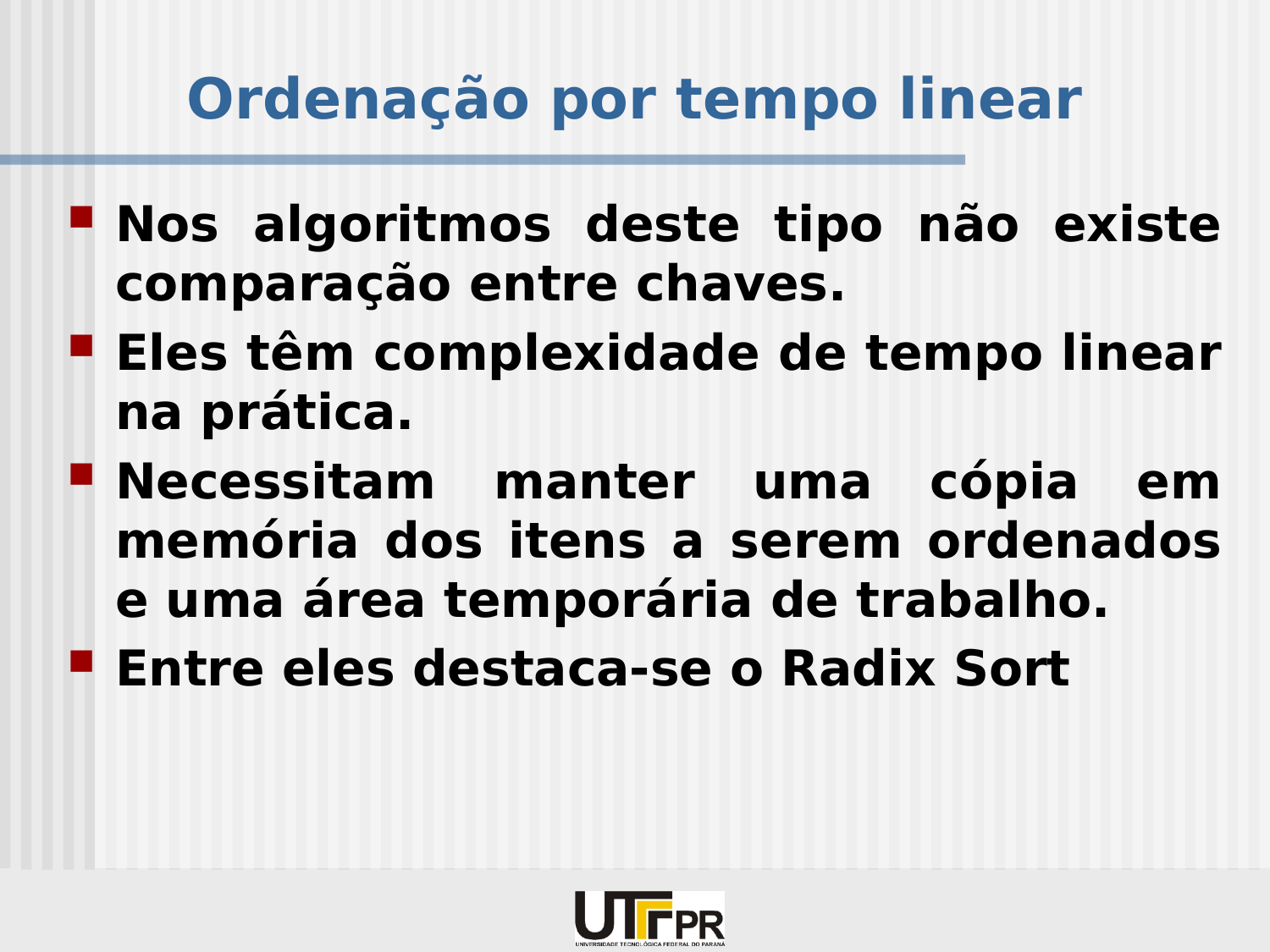

# Ordenação por tempo linear
Nos algoritmos deste tipo não existe comparação entre chaves.
Eles têm complexidade de tempo linear na prática.
Necessitam manter uma cópia em memória dos itens a serem ordenados e uma área temporária de trabalho.
Entre eles destaca-se o Radix Sort